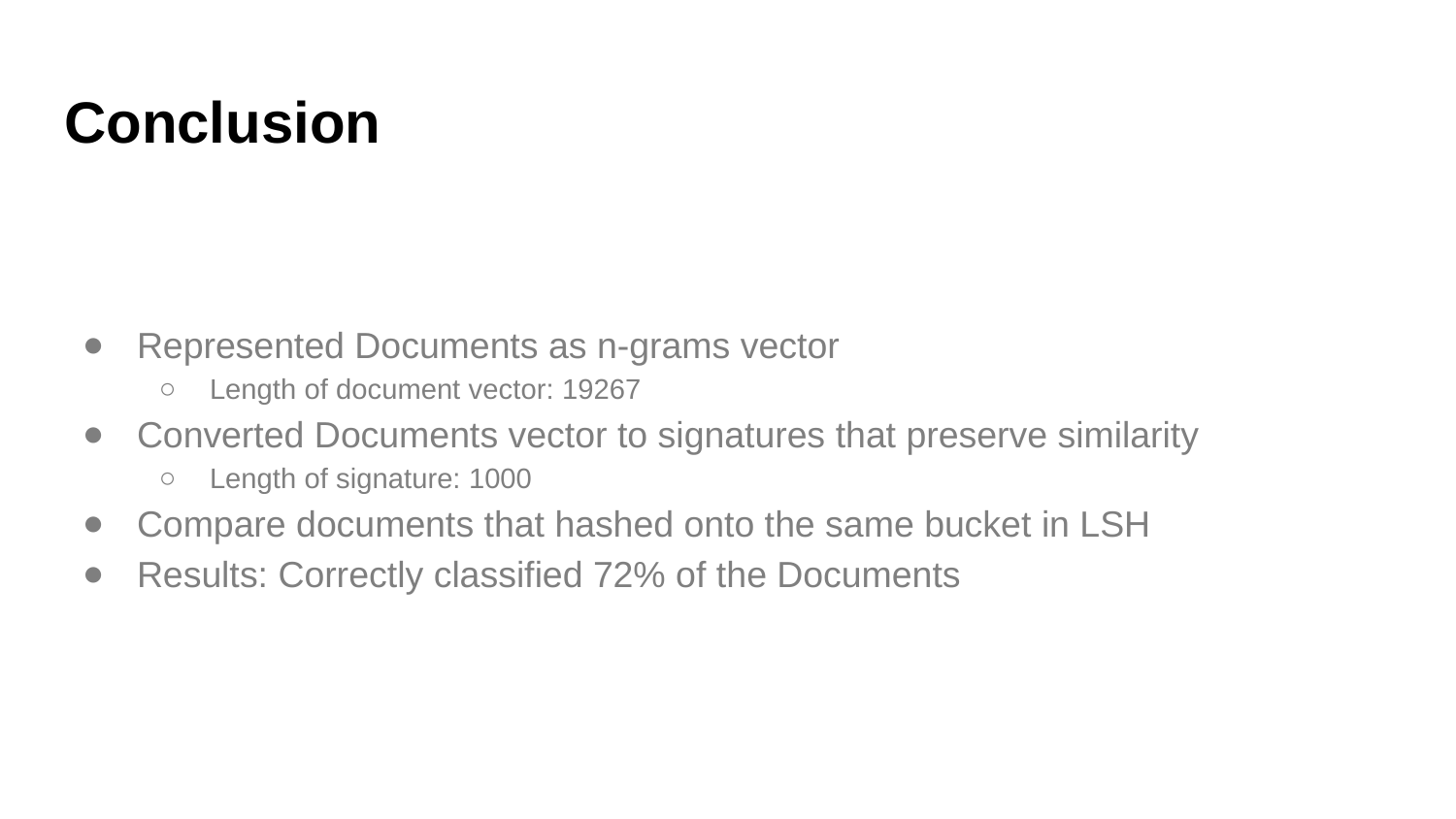

# Conclusion
Represented Documents as n-grams vector
Length of document vector: 19267
Converted Documents vector to signatures that preserve similarity
Length of signature: 1000
Compare documents that hashed onto the same bucket in LSH
Results: Correctly classified 72% of the Documents